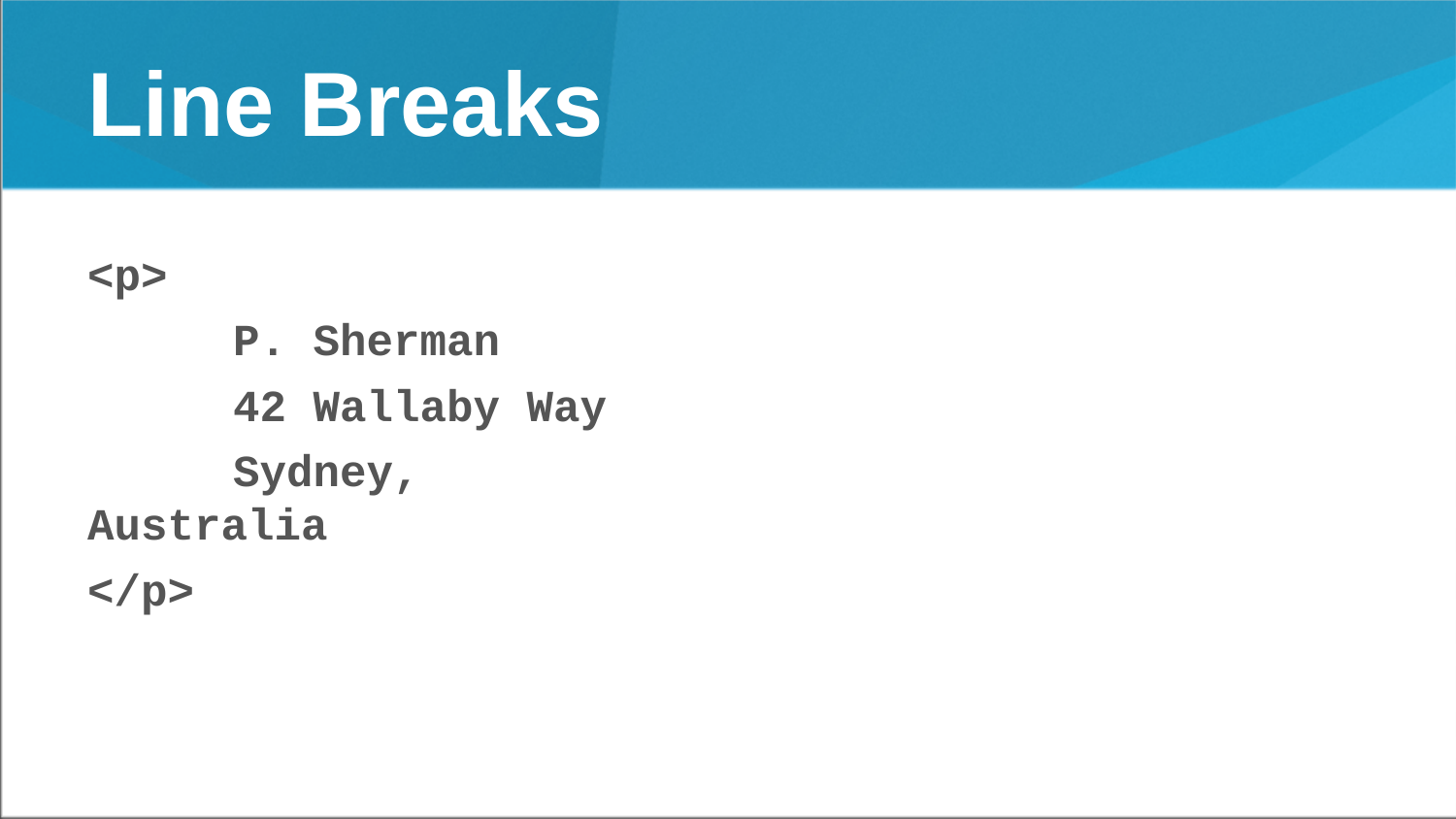

# Line Breaks
<p>
	P. Sherman
	42 Wallaby Way
	Sydney, Australia
</p>